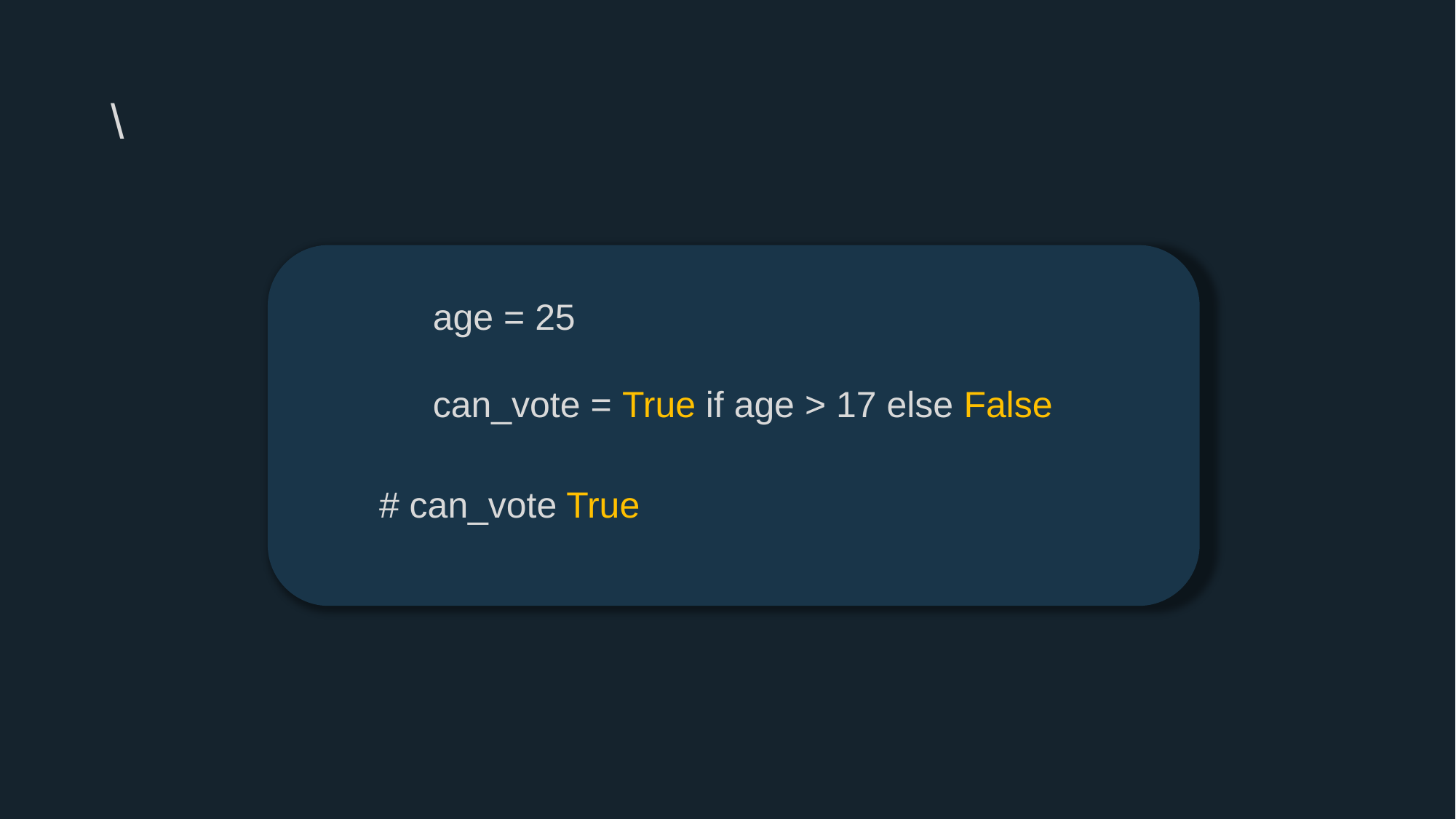

# \

age = 25

can_vote = True if age > 17 else False
# can_vote True